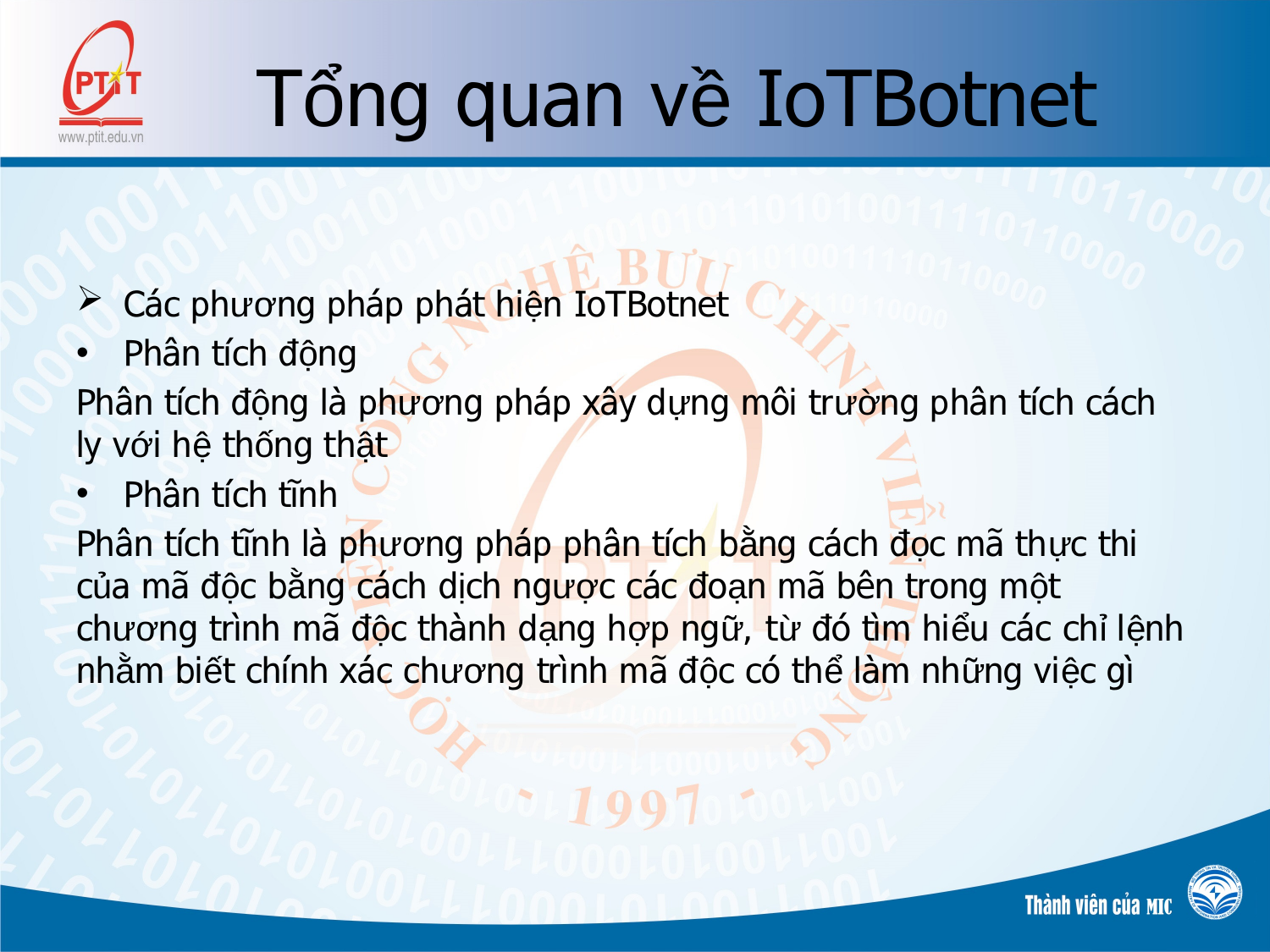

# Tổng quan về IoTBotnet
Các phương pháp phát hiện IoTBotnet
Phân tích động
Phân tích động là phương pháp xây dựng môi trường phân tích cách ly với hệ thống thật
Phân tích tĩnh
Phân tích tĩnh là phương pháp phân tích bằng cách đọc mã thực thi của mã độc bằng cách dịch ngược các đoạn mã bên trong một chương trình mã độc thành dạng hợp ngữ, từ đó tìm hiểu các chỉ lệnh nhằm biết chính xác chương trình mã độc có thể làm những việc gì